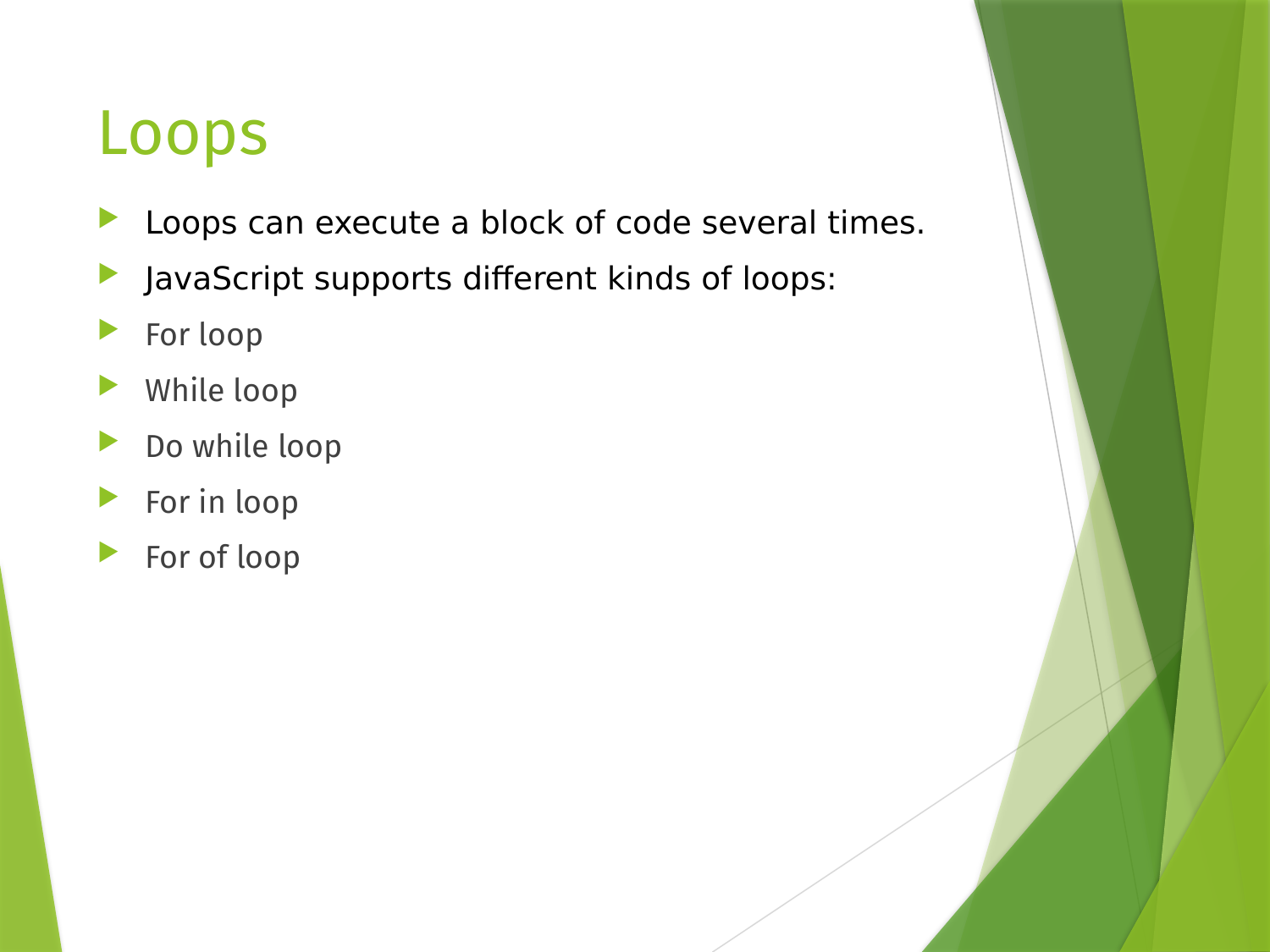

# Loops
Loops can execute a block of code several times.
JavaScript supports different kinds of loops:
For loop
While loop
Do while loop
For in loop
For of loop